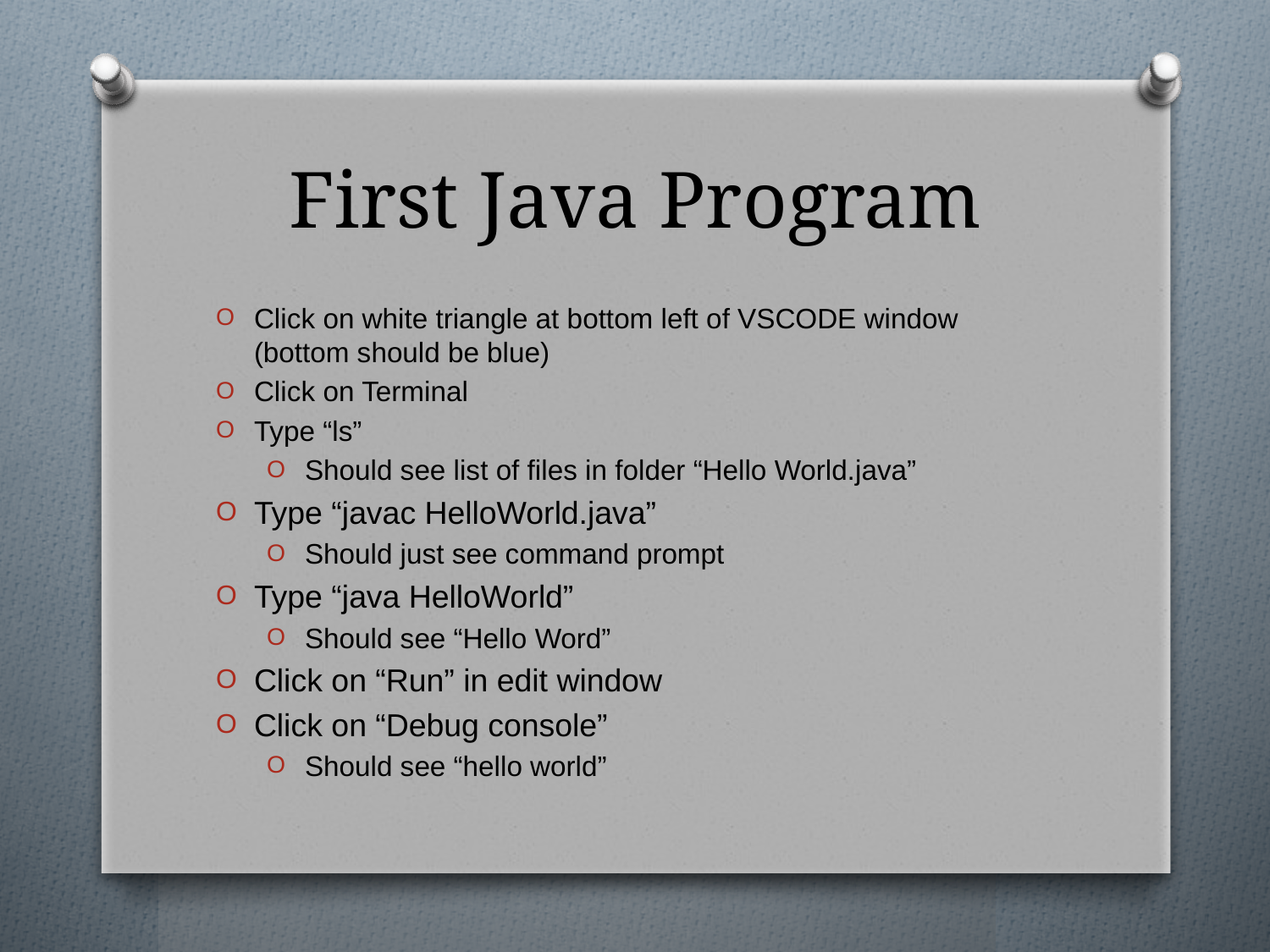

# First Java Program
Click on white triangle at bottom left of VSCODE window (bottom should be blue)
Click on Terminal
Type “ls”
Should see list of files in folder “Hello World.java”
Type “javac HelloWorld.java”
Should just see command prompt
Type “java HelloWorld”
Should see “Hello Word”
Click on “Run” in edit window
Click on “Debug console”
Should see “hello world”